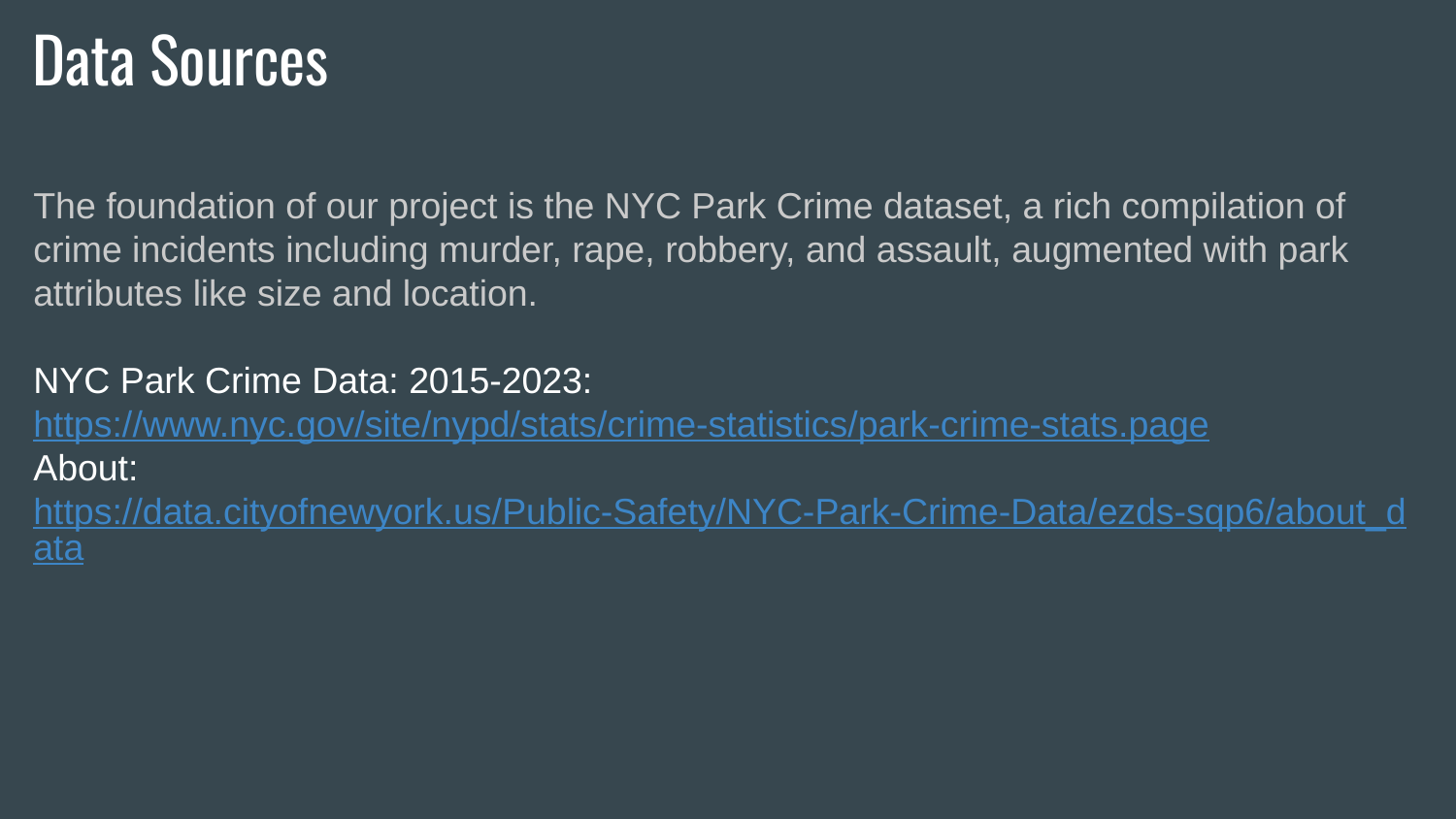

Data Sources
# The foundation of our project is the NYC Park Crime dataset, a rich compilation of crime incidents including murder, rape, robbery, and assault, augmented with park attributes like size and location.

NYC Park Crime Data: 2015-2023: https://www.nyc.gov/site/nypd/stats/crime-statistics/park-crime-stats.page
About: https://data.cityofnewyork.us/Public-Safety/NYC-Park-Crime-Data/ezds-sqp6/about_data